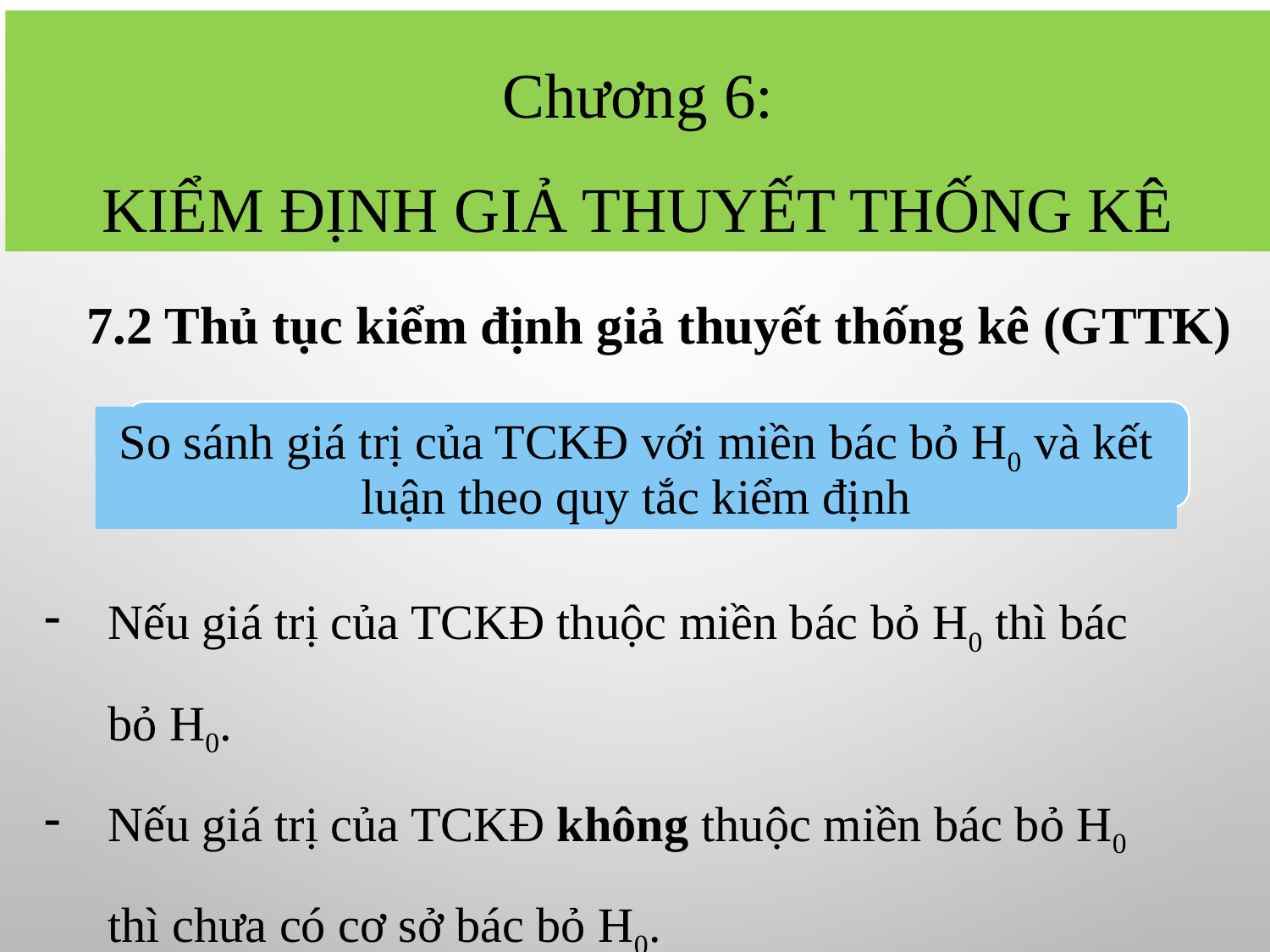

Chương 6:
Kiểm định giả thuyết thống kê
7.2 Thủ tục kiểm định giả thuyết thống kê (GTTK)

So sánh giá trị của TCKĐ với miền bác bỏ H0 và kết luận theo quy tắc kiểm định
Nếu giá trị của TCKĐ thuộc miền bác bỏ H0 thì bác bỏ H0.
Nếu giá trị của TCKĐ không thuộc miền bác bỏ H0 thì chưa có cơ sở bác bỏ H0.